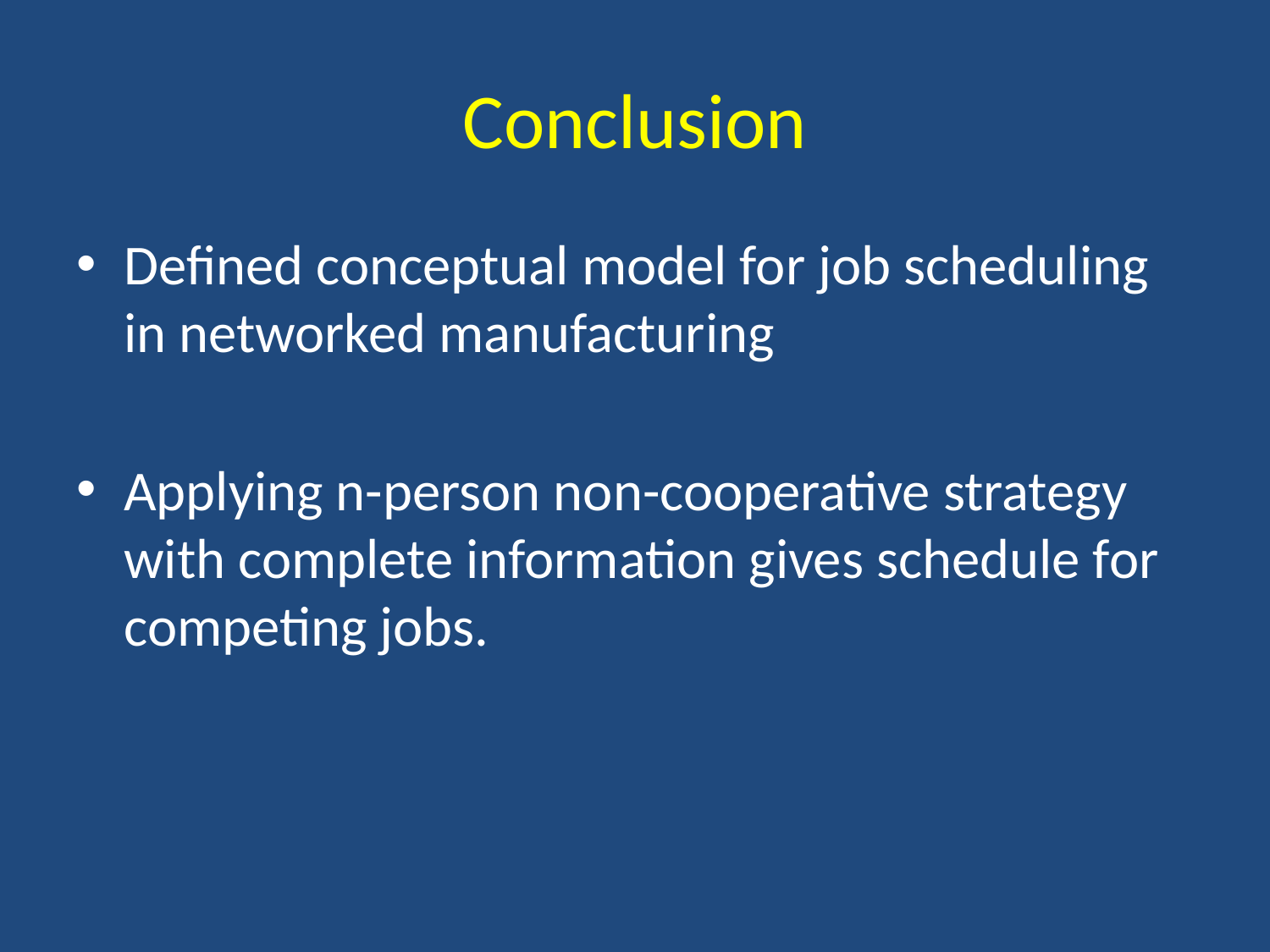

# Conclusion
Defined conceptual model for job scheduling in networked manufacturing

Applying n-person non-cooperative strategy with complete information gives schedule for competing jobs.